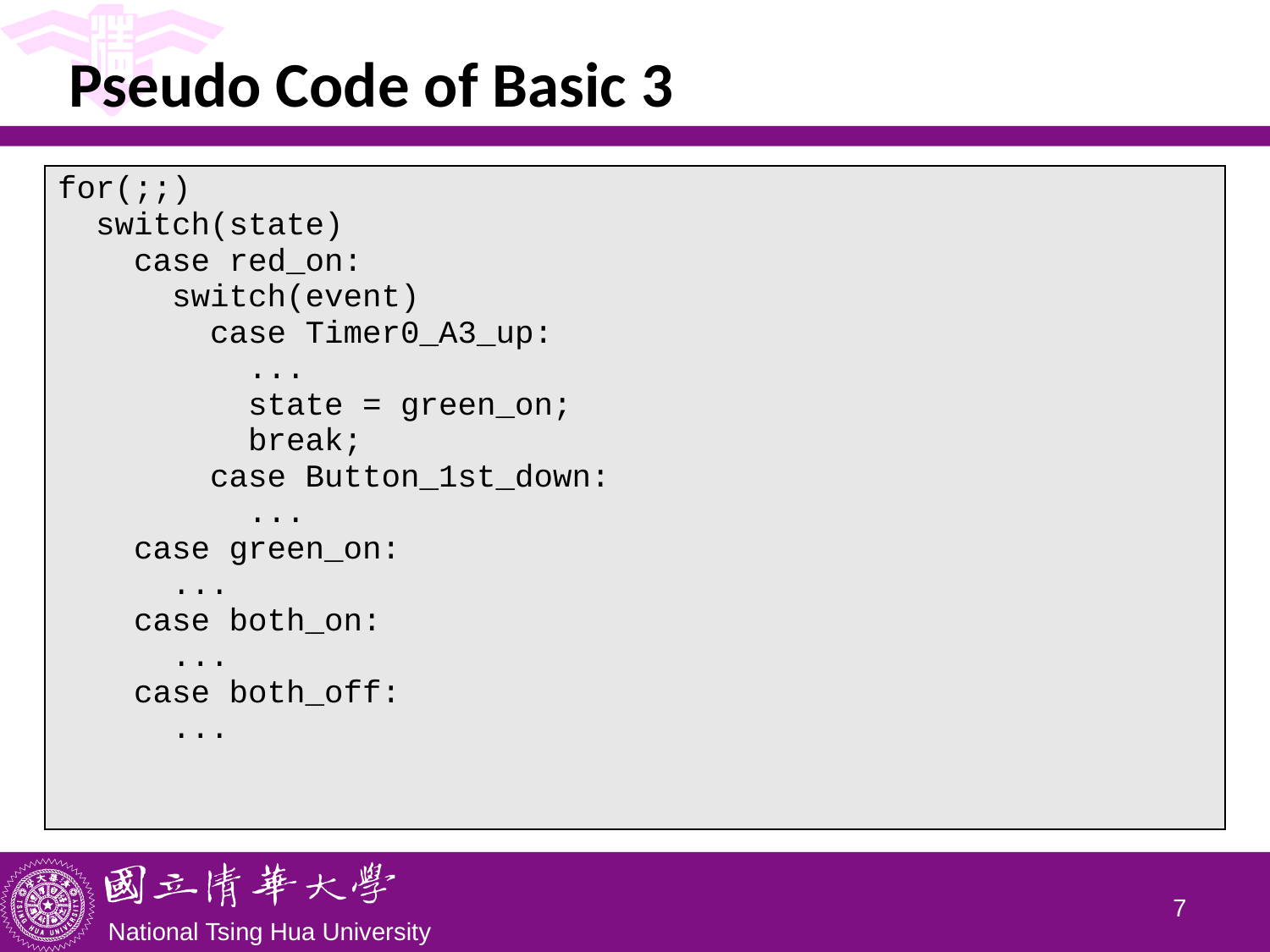

# Pseudo Code of Basic 3
| for(;;) switch(state) case red\_on: switch(event) case Timer0\_A3\_up: ... state = green\_on; break; case Button\_1st\_down: ... case green\_on: ... case both\_on: ... case both\_off: ... |
| --- |
7